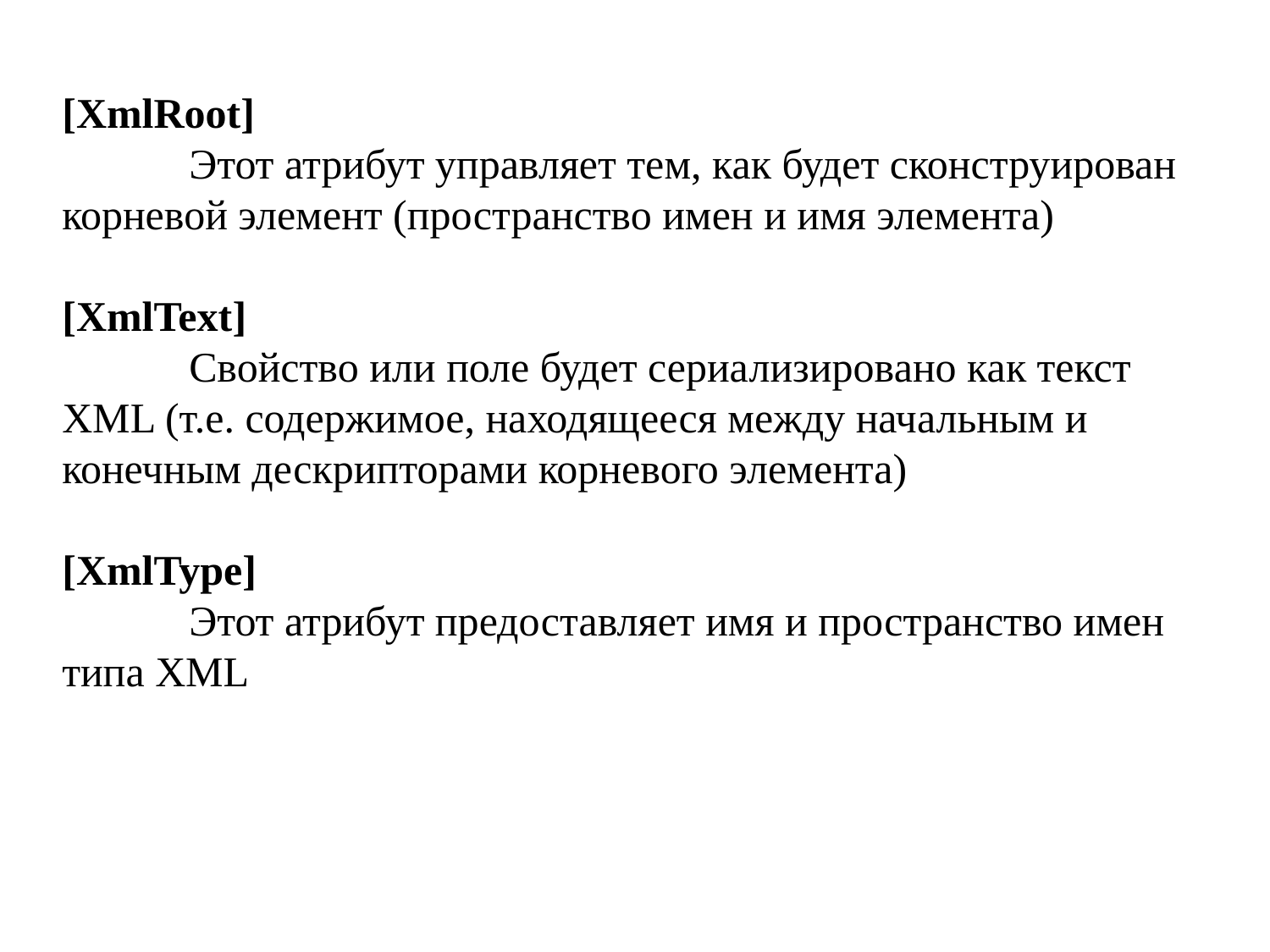

[XmlRoot]
	Этот атрибут управляет тем, как будет сконструирован корневой элемент (пространство имен и имя элемента)

[XmlText]
	Свойство или поле будет сериализировано как текст XML (т.е. содержимое, находящееся между начальным и конечным дескрипторами корневого элемента)

[XmlType]
	Этот атрибут предоставляет имя и пространство имен типа XML